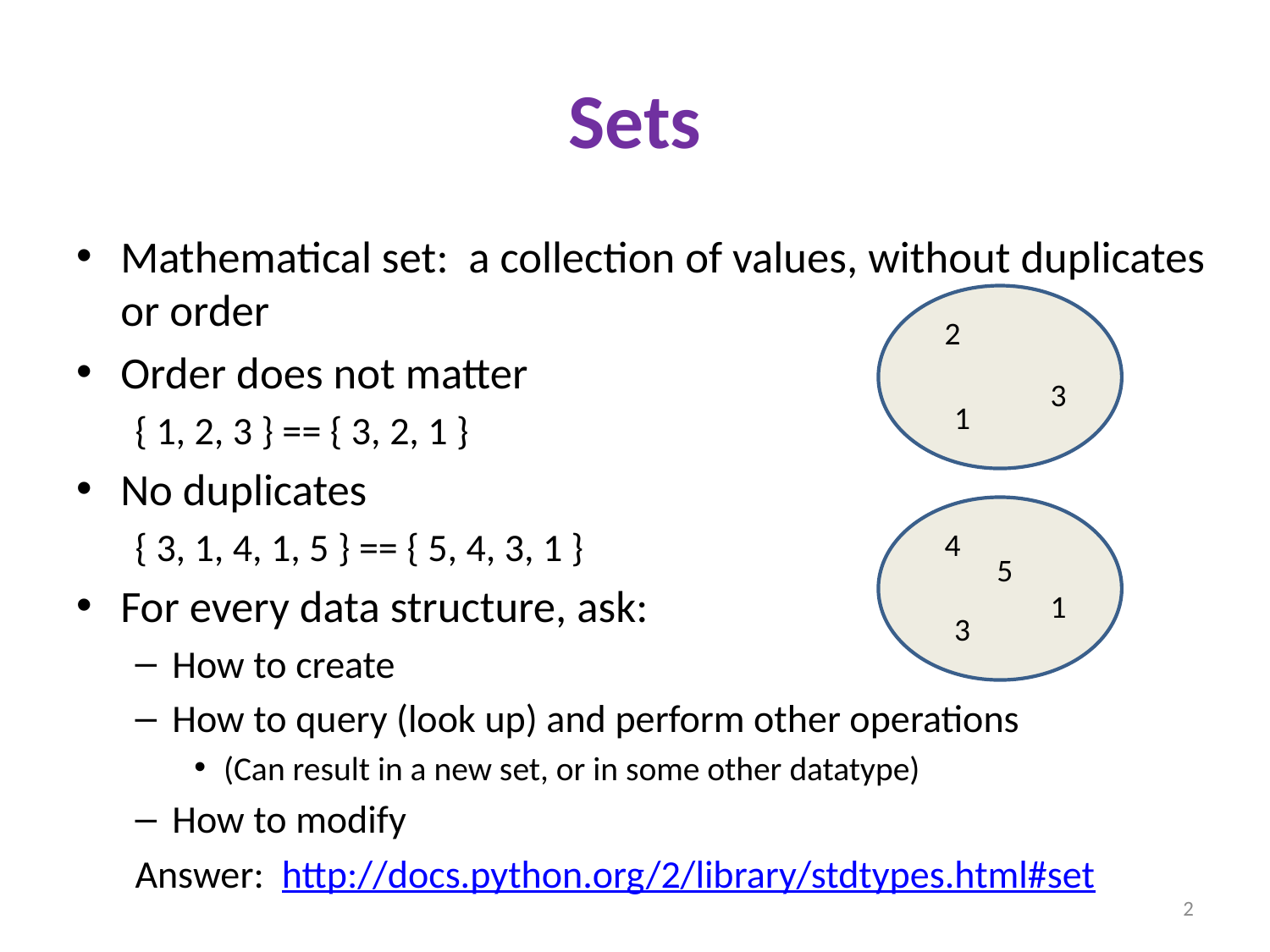

# Sets
Mathematical set:  a collection of values, without duplicates or order
Order does not matter
{ 1, 2, 3 } == { 3, 2, 1 }
No duplicates
{ 3, 1, 4, 1, 5 } == { 5, 4, 3, 1 }
For every data structure, ask:
How to create
How to query (look up) and perform other operations
(Can result in a new set, or in some other datatype)
How to modify
Answer:  http://docs.python.org/2/library/stdtypes.html#set

2
3
1

4
5
1
3
2